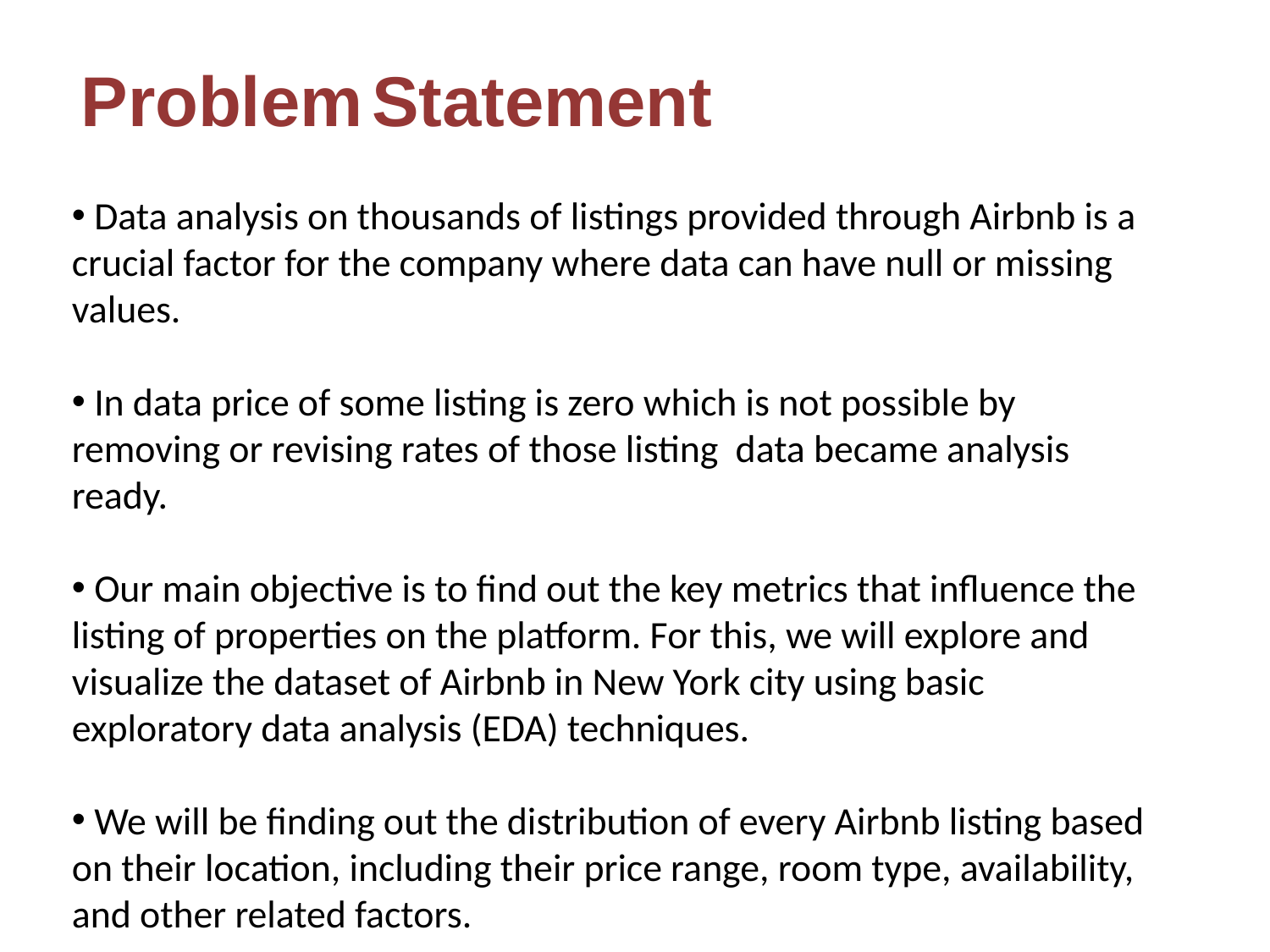

Problem Statement

 Data analysis on thousands of listings provided through Airbnb is a crucial factor for the company where data can have null or missing values.

 In data price of some listing is zero which is not possible by removing or revising rates of those listing  data became analysis ready.

 Our main objective is to find out the key metrics that influence the listing of properties on the platform. For this, we will explore and visualize the dataset of Airbnb in New York city using basic exploratory data analysis (EDA) techniques.

 We will be finding out the distribution of every Airbnb listing based on their location, including their price range, room type, availability, and other related factors.